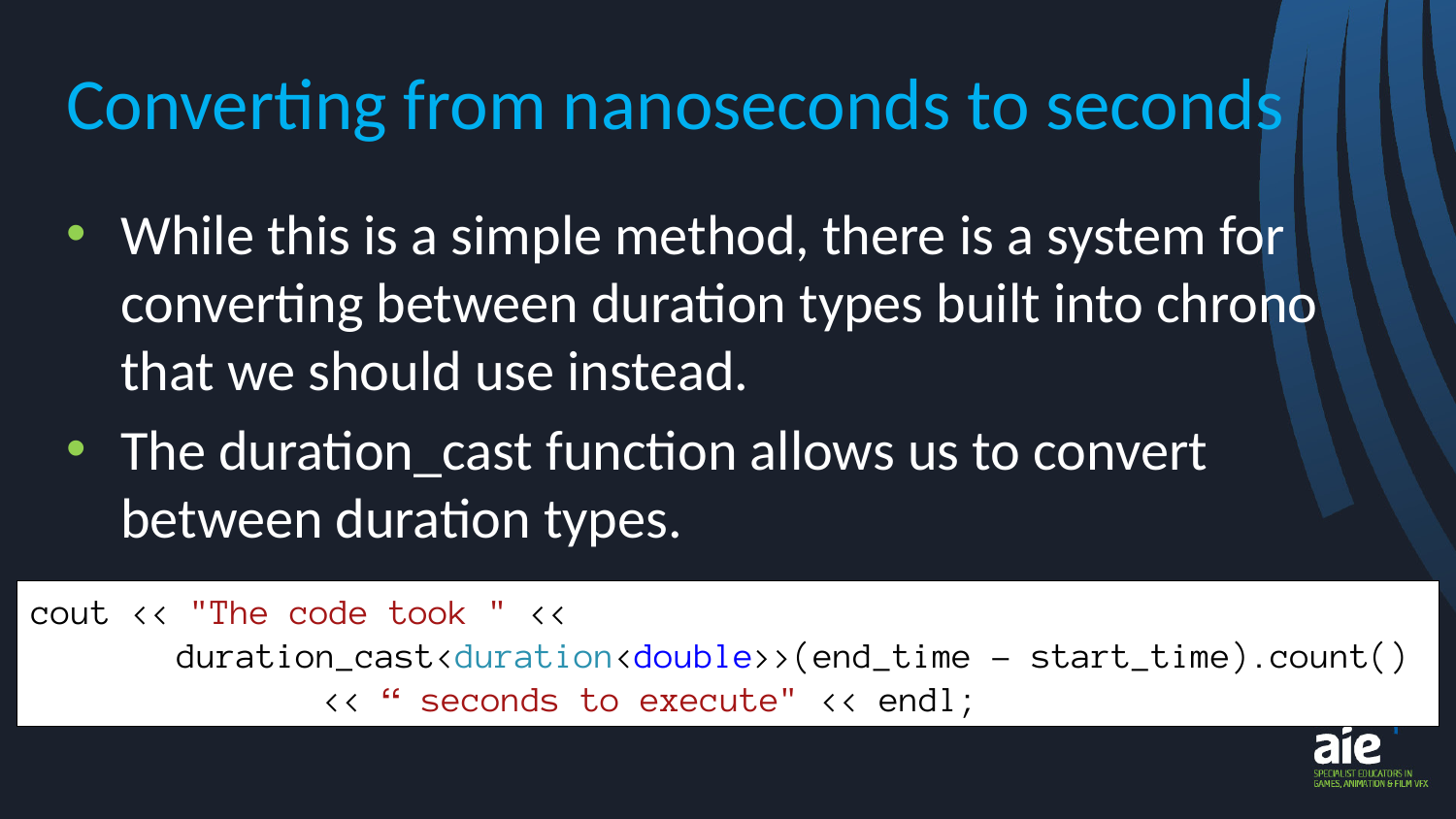

# Converting from nanoseconds to seconds
While this is a simple method, there is a system for converting between duration types built into chrono that we should use instead.
The duration_cast function allows us to convert between duration types.

cout << "The code took " <<
	duration_cast<duration<double>>(end_time - start_time).count()
		<< “ seconds to execute" << endl;